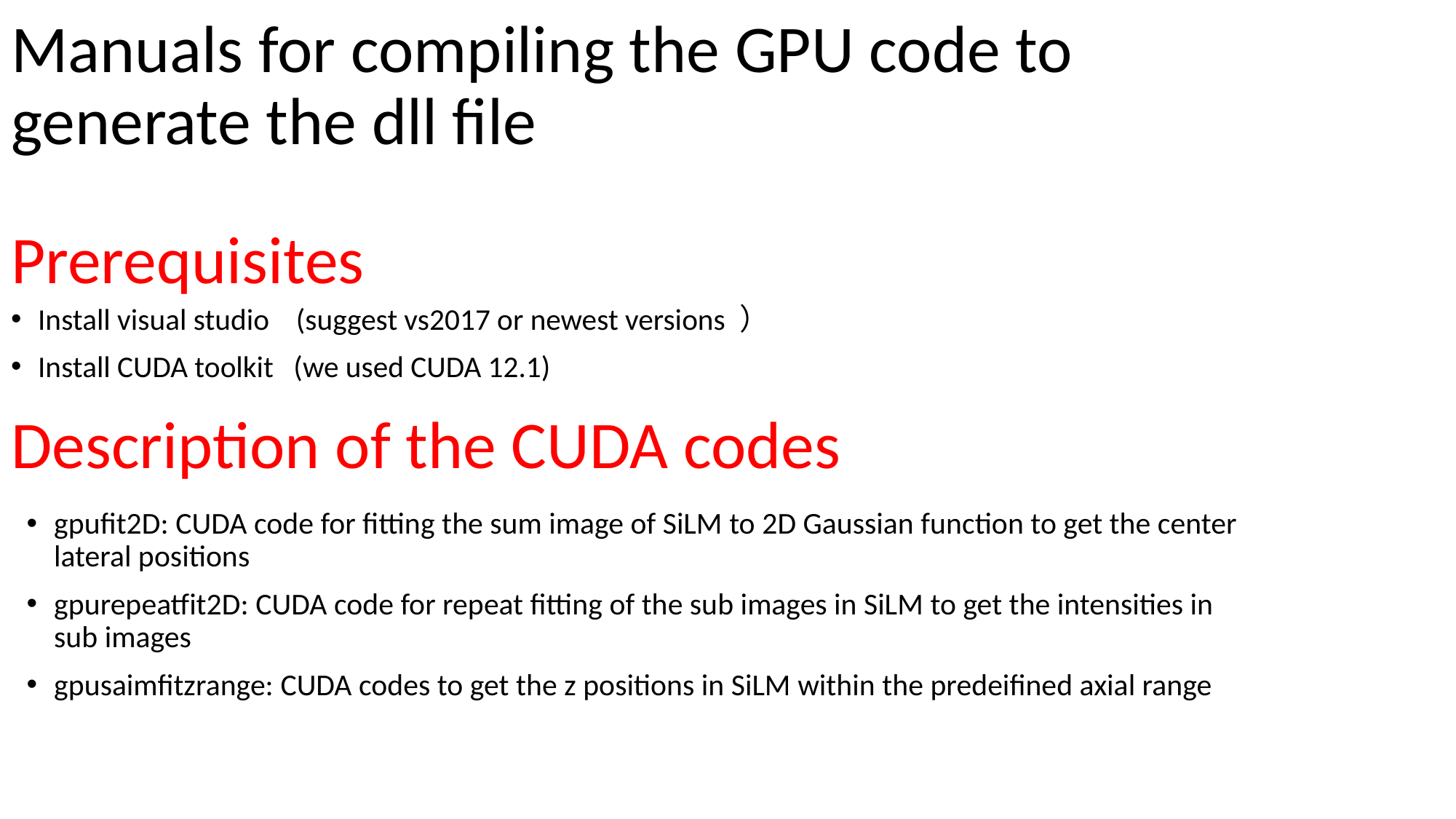

# Manuals for compiling the GPU code to generate the dll file
Prerequisites
Install visual studio    (suggest vs2017 or newest versions ）
Install CUDA toolkit   (we used CUDA 12.1)
Description of the CUDA codes
gpufit2D: CUDA code for fitting the sum image of SiLM to 2D Gaussian function to get the center lateral positions
gpurepeatfit2D: CUDA code for repeat fitting of the sub images in SiLM to get the intensities in sub images
gpusaimfitzrange: CUDA codes to get the z positions in SiLM within the predeifined axial range